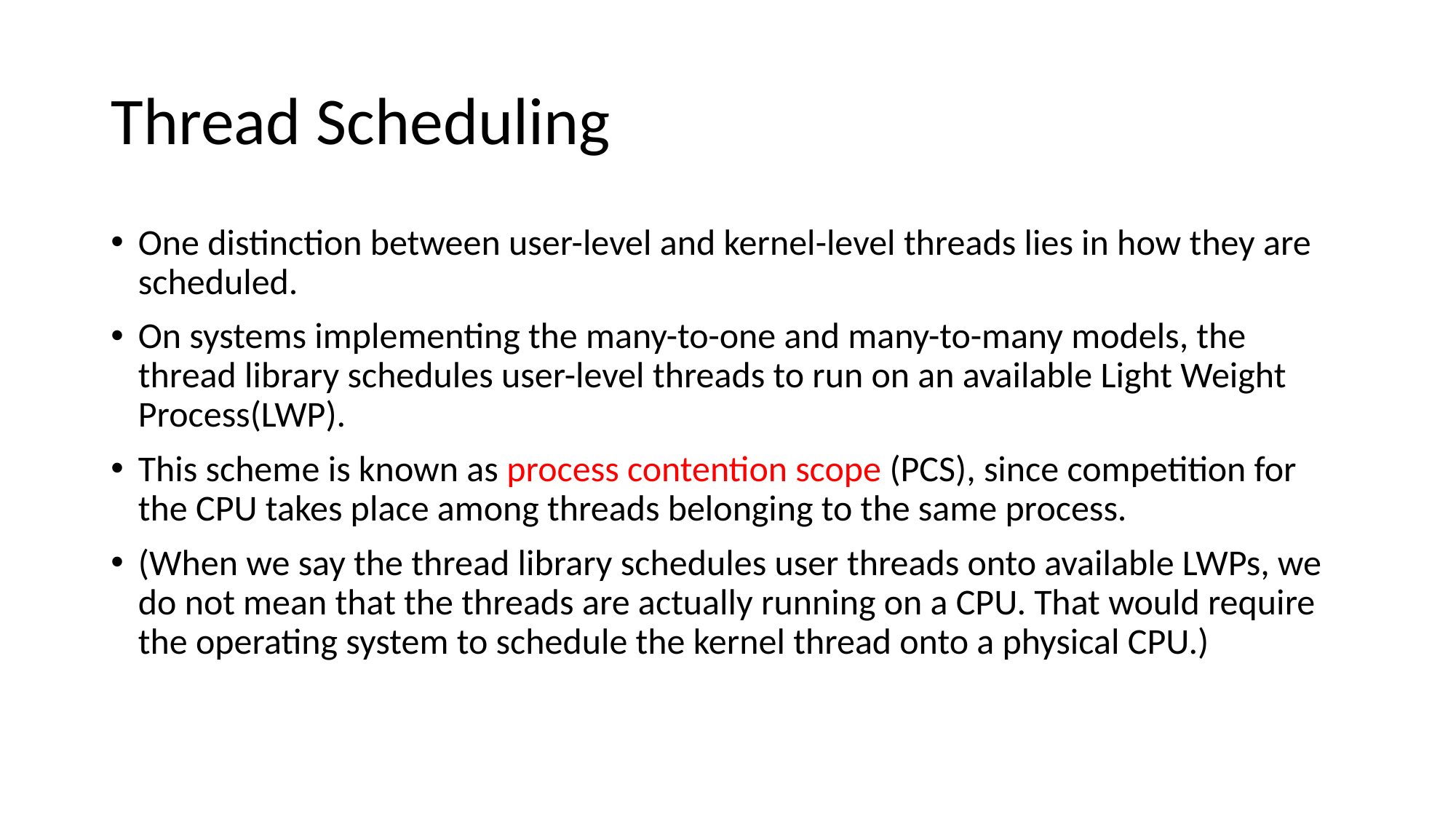

# Thread Scheduling
One distinction between user-level and kernel-level threads lies in how they are scheduled.
On systems implementing the many-to-one and many-to-many models, the thread library schedules user-level threads to run on an available Light Weight Process(LWP).
This scheme is known as process contention scope (PCS), since competition for the CPU takes place among threads belonging to the same process.
(When we say the thread library schedules user threads onto available LWPs, we do not mean that the threads are actually running on a CPU. That would require the operating system to schedule the kernel thread onto a physical CPU.)